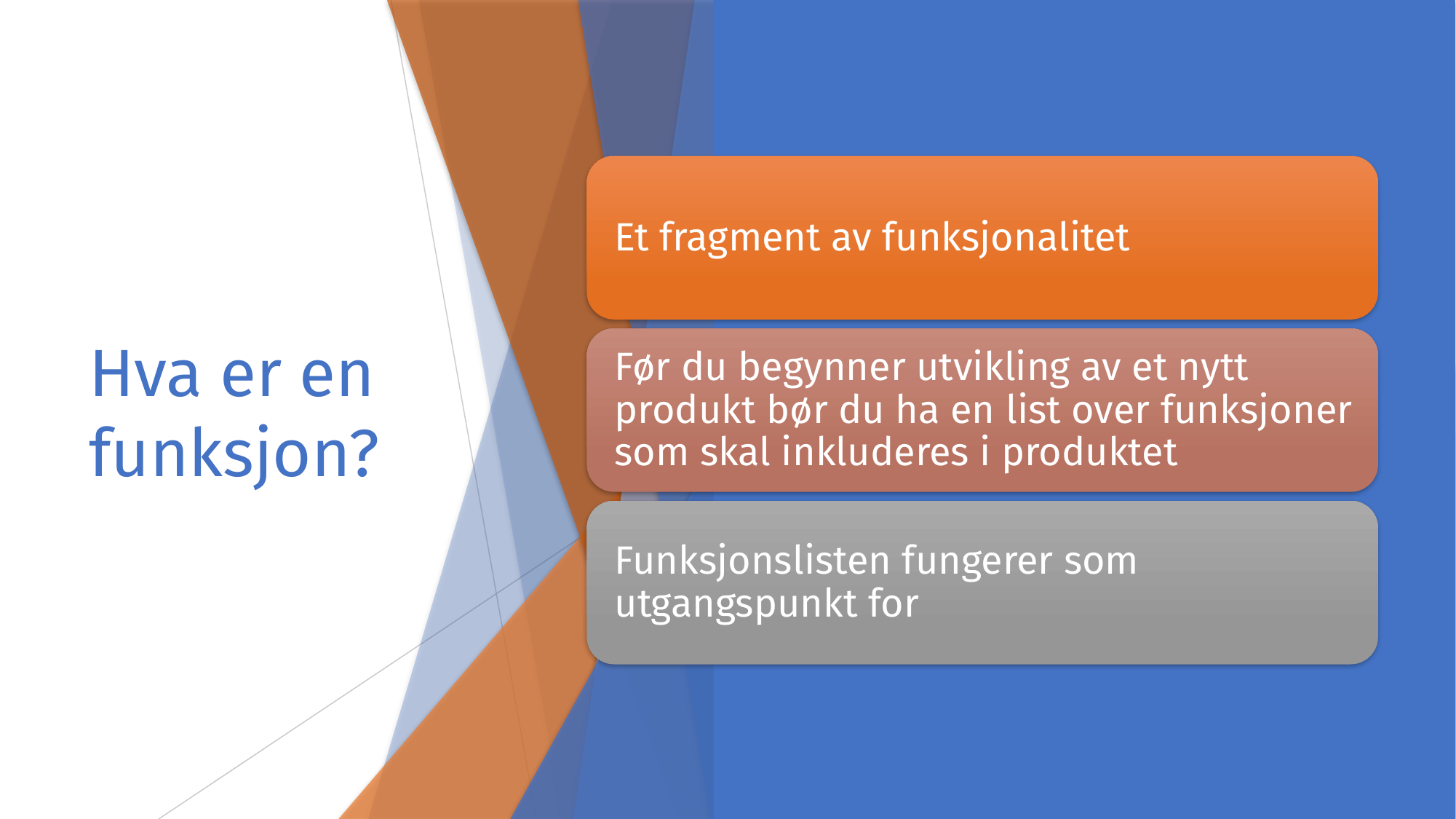

Et fragment av funksjonalitet
Før du begynner utvikling av et nytt produkt bør du ha en list over funksjoner som skal inkluderes i produktet
Funksjonslisten fungerer som utgangspunkt for
# Hva er en funksjon?